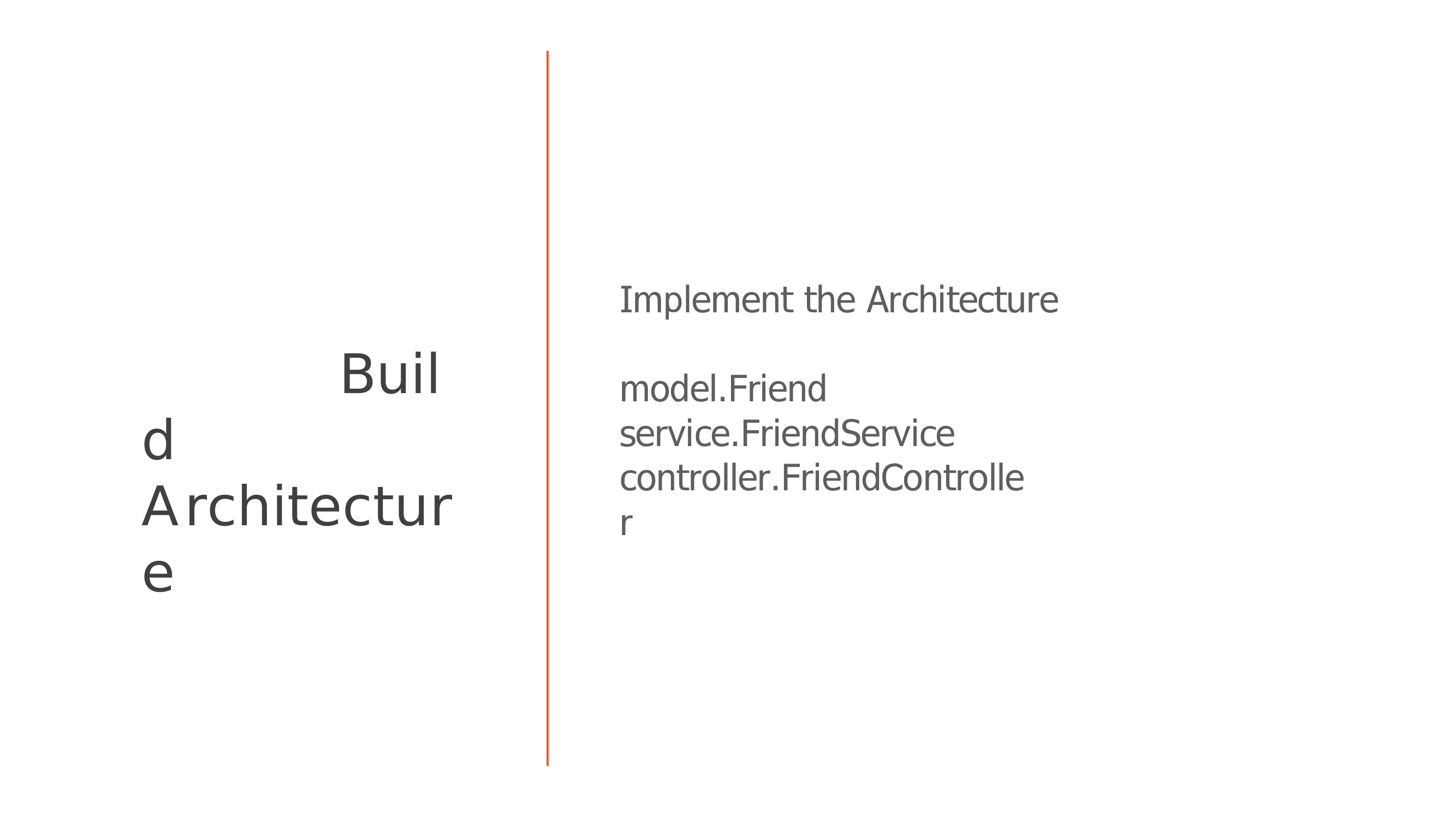

# Implement the Architecture
Build  Architecture
model.Friend  service.FriendService  controller.FriendController
11